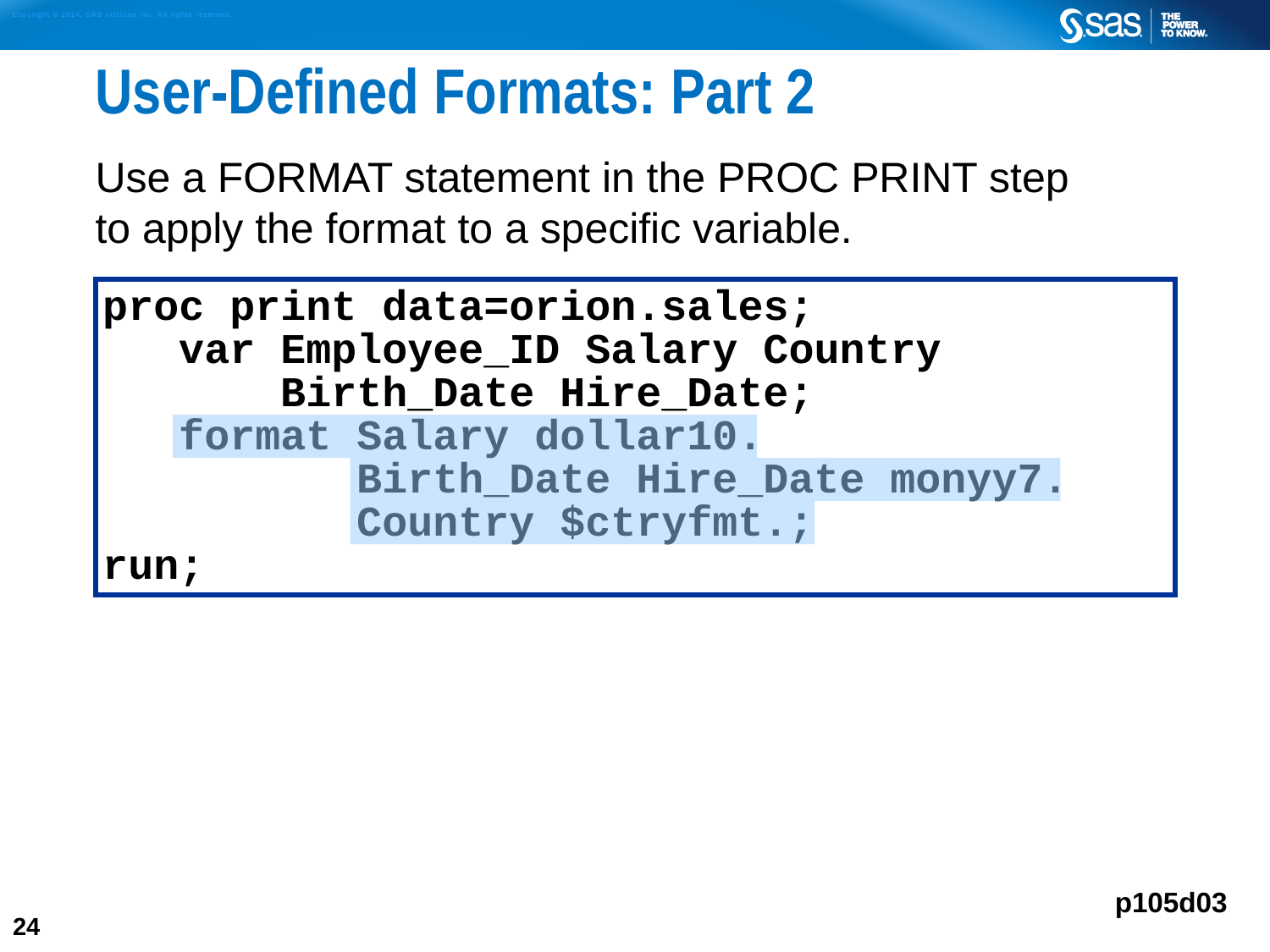

# User-Defined Formats: Part 2
Use a FORMAT statement in the PROC PRINT step
to apply the format to a specific variable.
proc print data=orion.sales;
   var Employee_ID Salary Country
       Birth_Date Hire_Date;
   format Salary dollar10.
          Birth_Date Hire_Date monyy7.
          Country $ctryfmt.;
run;

p105d03